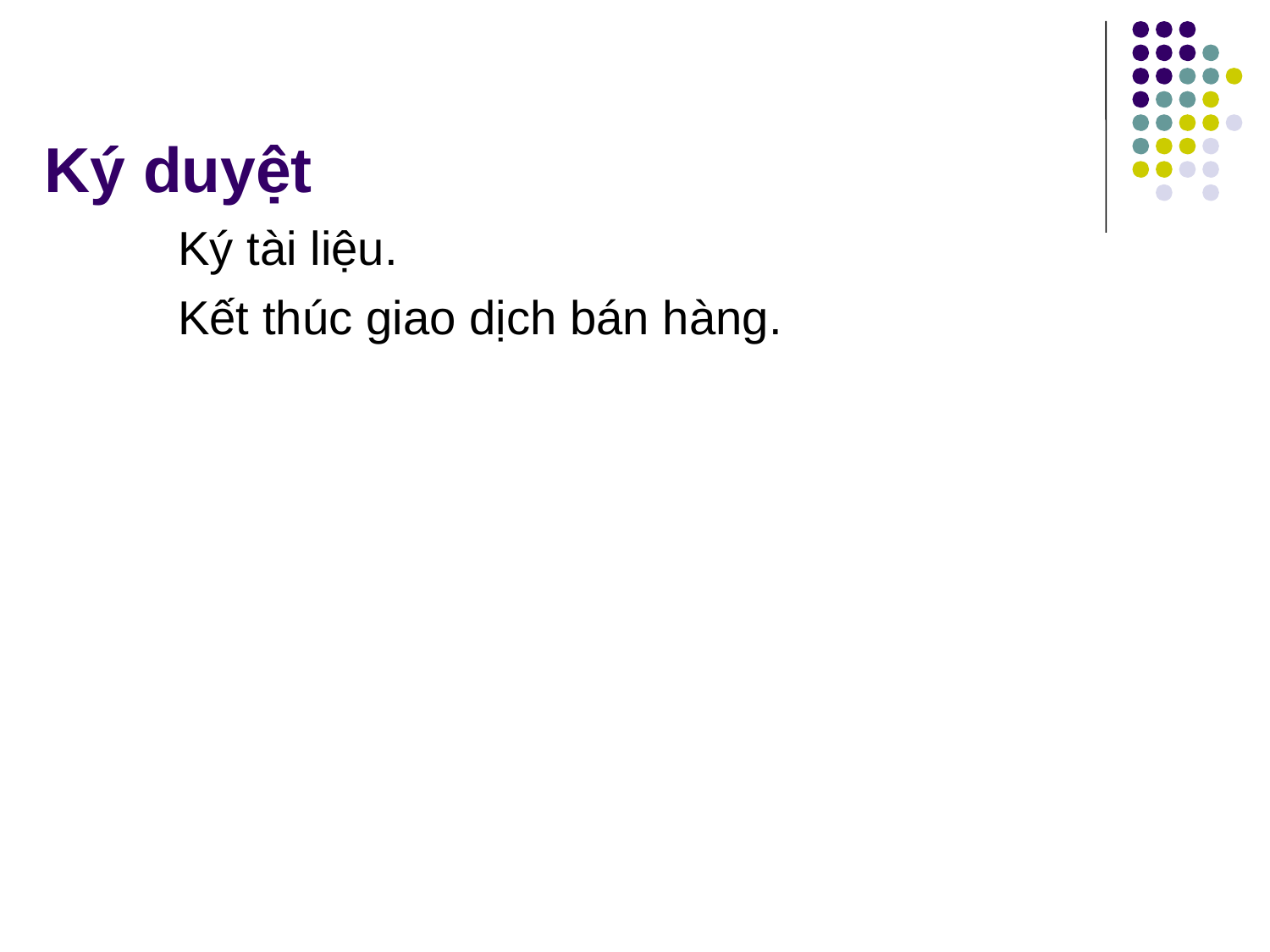

# Ký duyệt
Ký tài liệu.
Kết thúc giao dịch bán hàng.